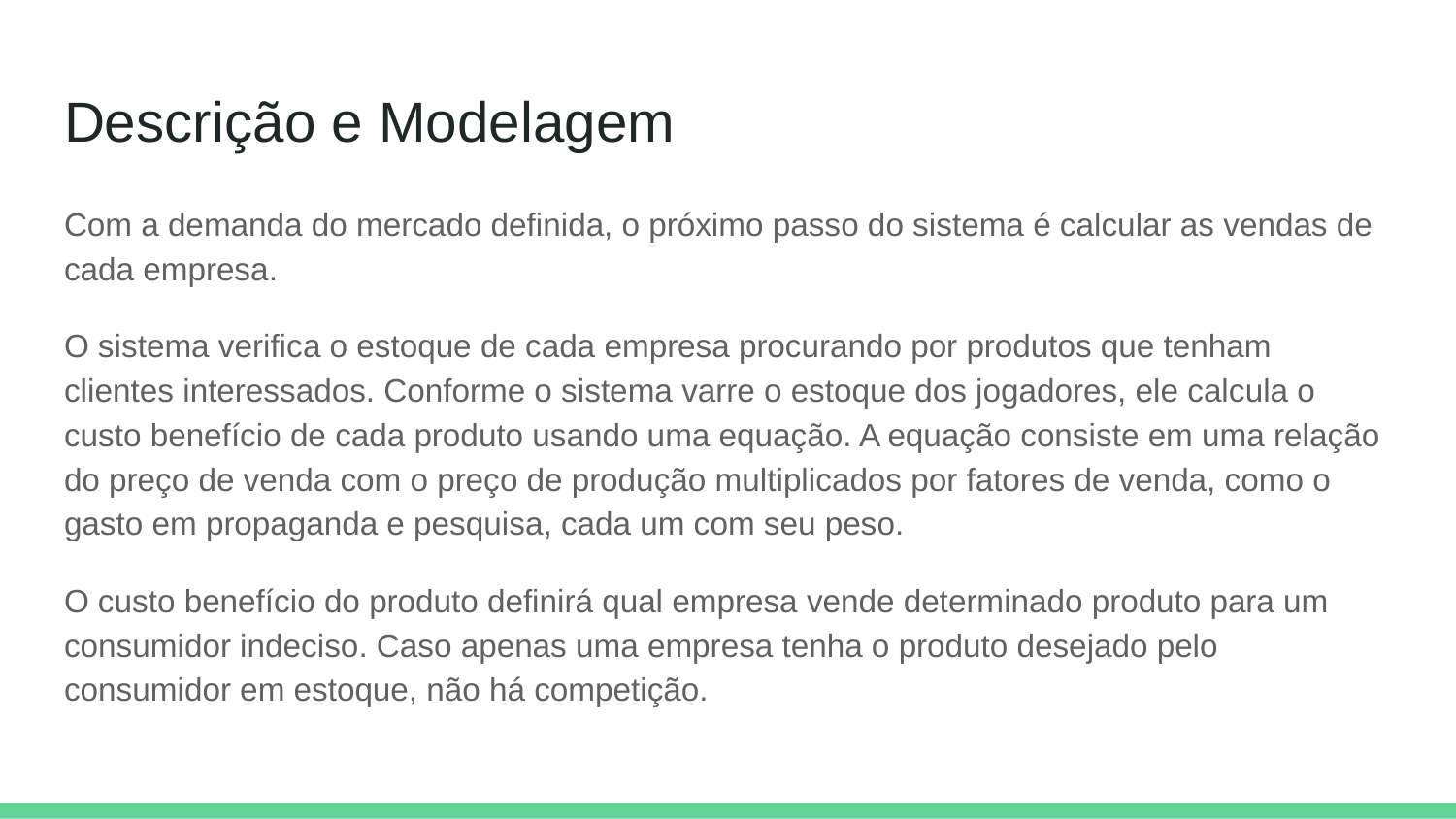

# Descrição e Modelagem
Com a demanda do mercado definida, o próximo passo do sistema é calcular as vendas de cada empresa.
O sistema verifica o estoque de cada empresa procurando por produtos que tenham clientes interessados. Conforme o sistema varre o estoque dos jogadores, ele calcula o custo benefício de cada produto usando uma equação. A equação consiste em uma relação do preço de venda com o preço de produção multiplicados por fatores de venda, como o gasto em propaganda e pesquisa, cada um com seu peso.
O custo benefício do produto definirá qual empresa vende determinado produto para um consumidor indeciso. Caso apenas uma empresa tenha o produto desejado pelo consumidor em estoque, não há competição.